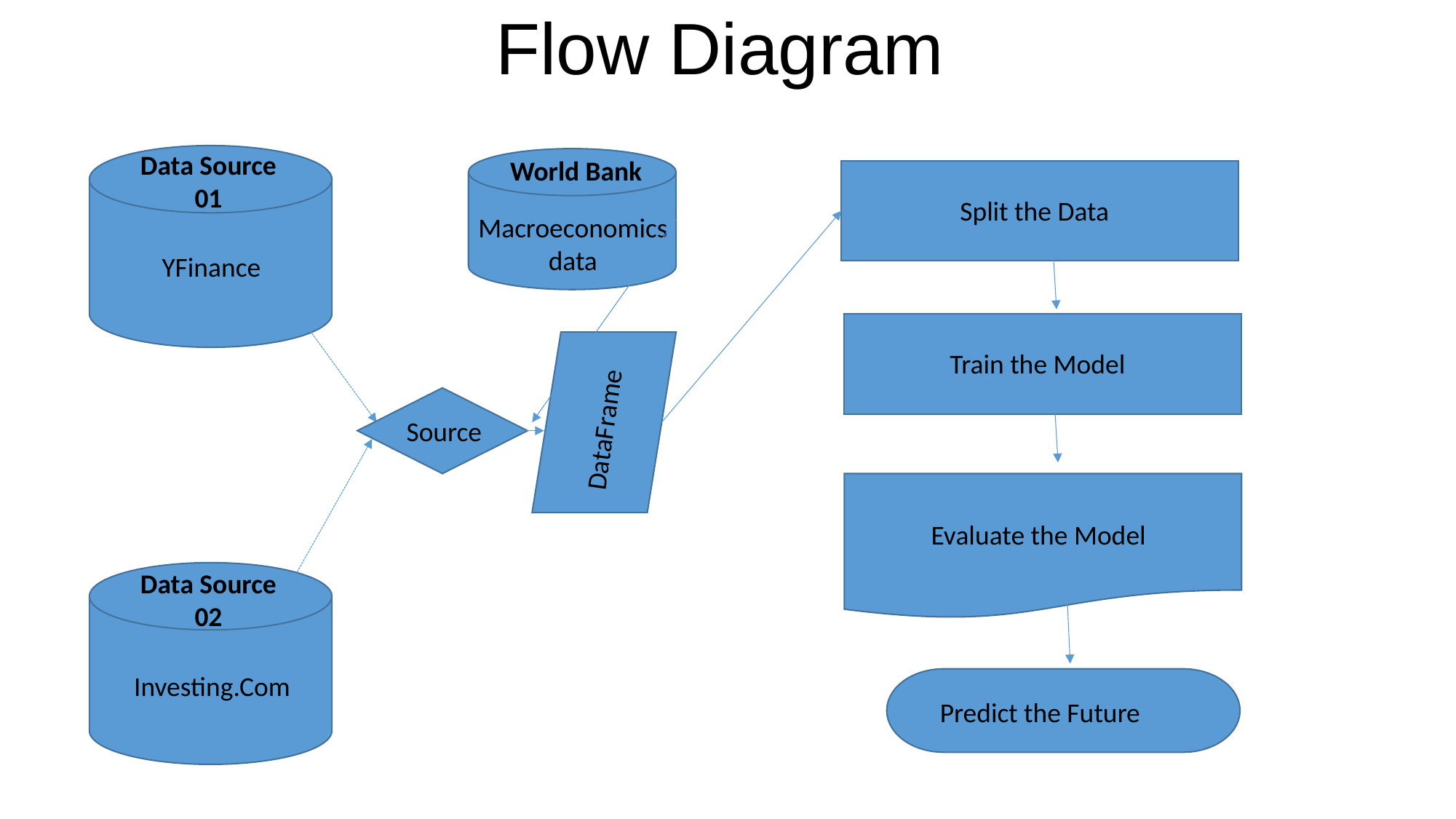

Flow Diagram
Data Source 01

World Bank

Split the Data
Macroeconomics data
YFinance

Train the Model

DataFrame
Source

Evaluate the Model
Data Source 02

Investing.Com

Predict the Future